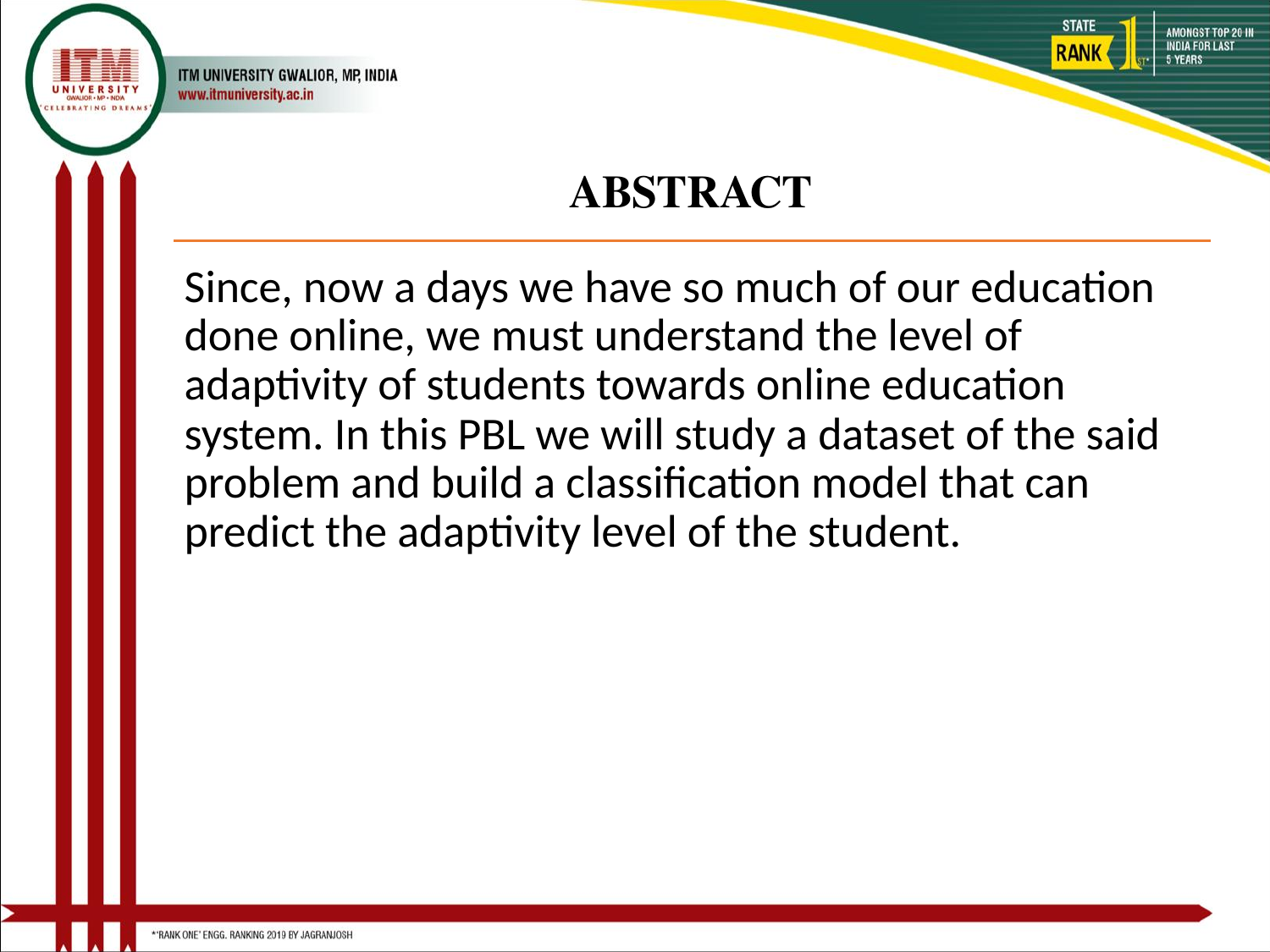

# ABSTRACT
Since, now a days we have so much of our education done online, we must understand the level of adaptivity of students towards online education system. In this PBL we will study a dataset of the said problem and build a classification model that can predict the adaptivity level of the student.